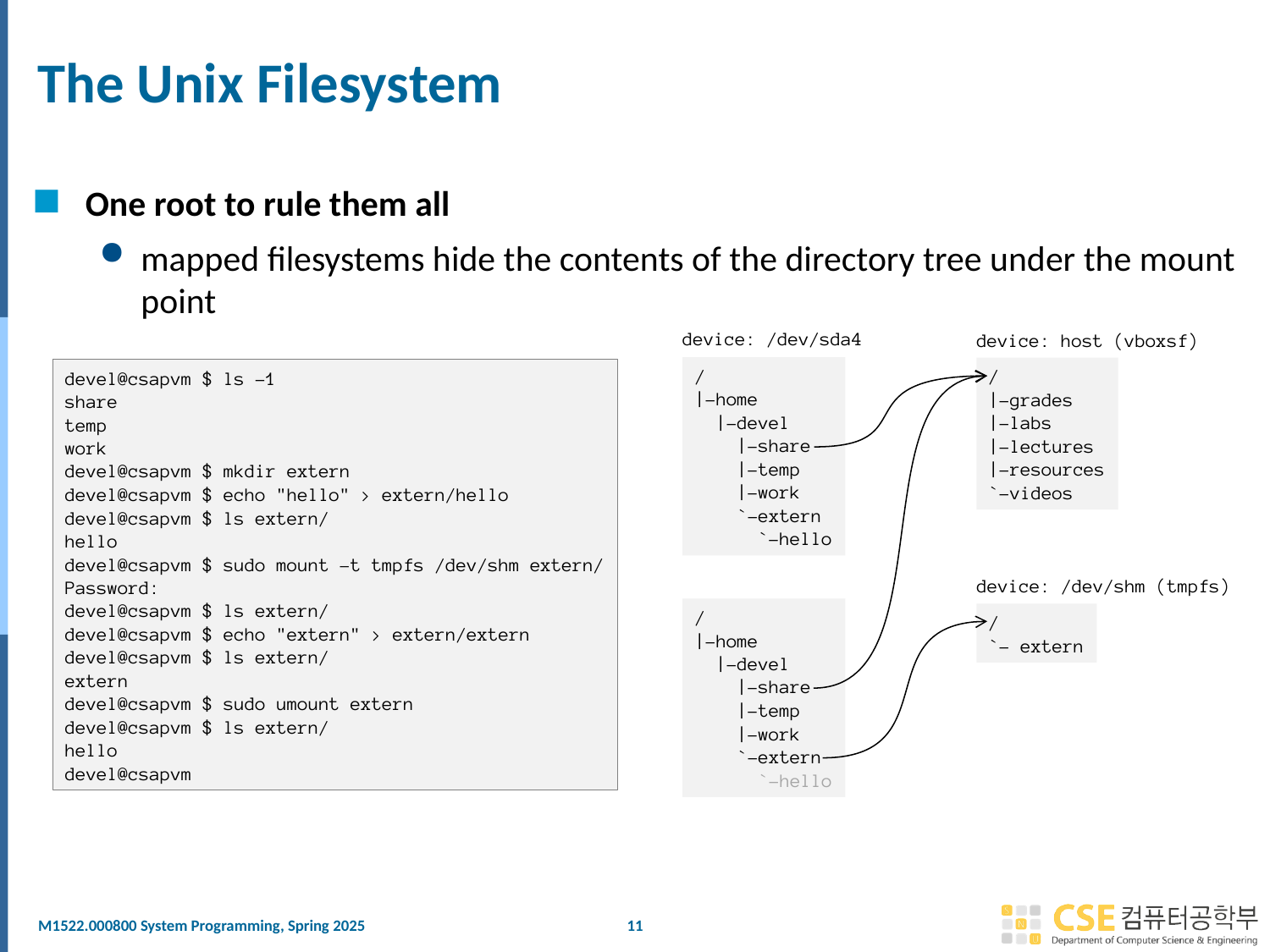

# The Unix Filesystem
One root to rule them all
mapped filesystems hide the contents of the directory tree under the mount point
device: /dev/sda4
/
|-home
  |-devel
    |-share
    |-temp
    |-work
    `-extern
      `-hello

device: host (vboxsf)
/
|-grades
|-labs
|-lectures
|-resources
`-videos

devel@csapvm $ ls -1
share
temp
work
devel@csapvm $ mkdir extern
devel@csapvm $ echo "hello" > extern/hello
devel@csapvm $ ls extern/
hello
devel@csapvm $ sudo mount –t tmpfs /dev/shm extern/
Password:
devel@csapvm $ ls extern/
devel@csapvm $ echo "extern" > extern/extern
devel@csapvm $ ls extern/
extern
devel@csapvm $ sudo umount extern
devel@csapvm $ ls extern/
hello
devel@csapvm
device: /dev/shm (tmpfs)
/
`- extern

/
|-home
  |-devel
    |-share
    |-temp
    |-work
    `-extern
      `-hello